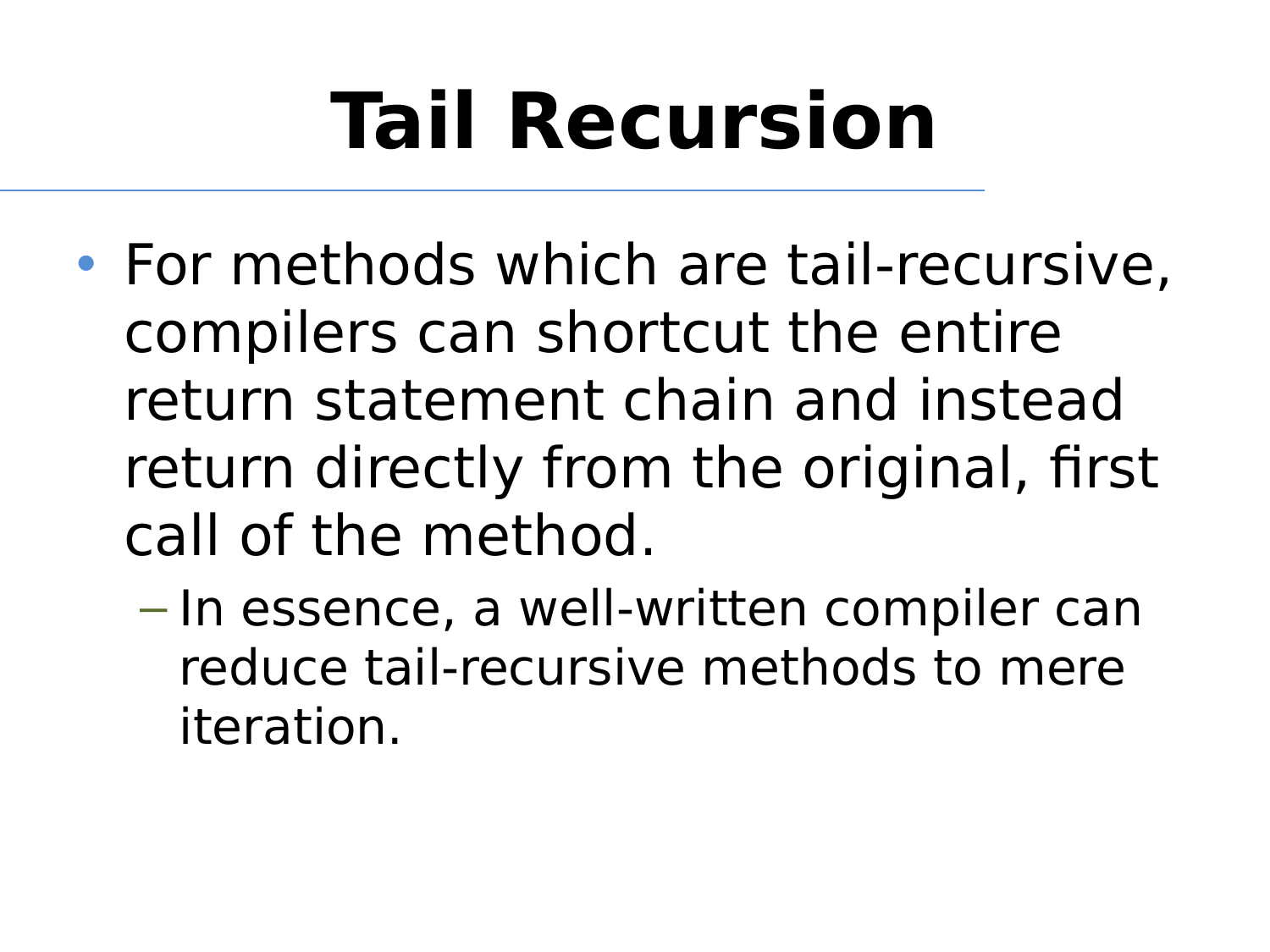

# Tail Recursion
For methods which are tail-recursive, compilers can shortcut the entire return statement chain and instead return directly from the original, first call of the method.
In essence, a well-written compiler can reduce tail-recursive methods to mere iteration.